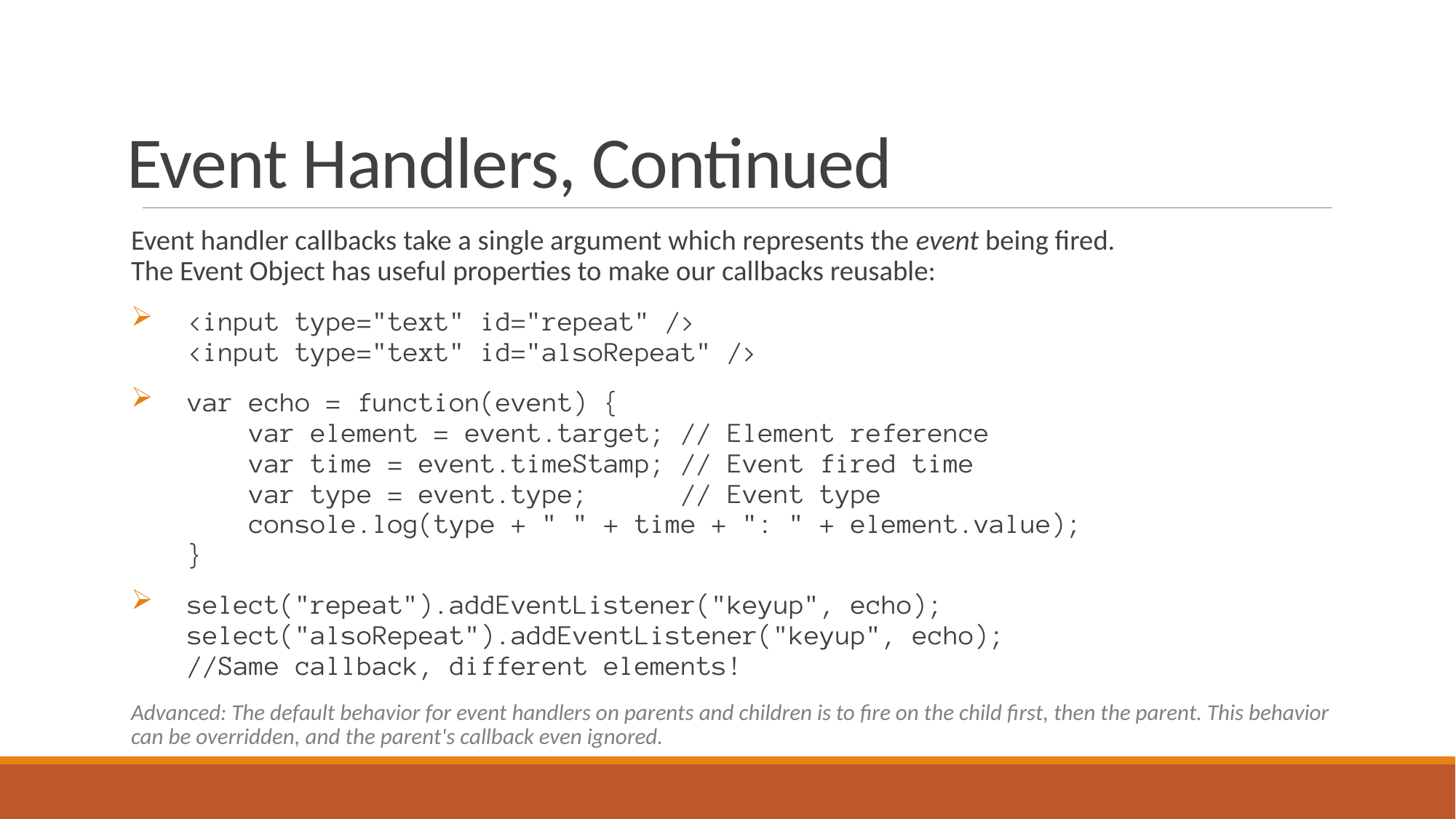

# Event Handlers, Continued
Event handler callbacks take a single argument which represents the event being fired.
The Event Object has useful properties to make our callbacks reusable:
<input type="text" id="repeat" />
<input type="text" id="alsoRepeat" />
var echo = function(event) {
    var element = event.target; // Element reference
    var time = event.timeStamp; // Event fired time
    var type = event.type;      // Event type
    console.log(type + " " + time + ": " + element.value);
}
select("repeat").addEventListener("keyup", echo);
select("alsoRepeat").addEventListener("keyup", echo);
//Same callback, different elements!
Advanced: The default behavior for event handlers on parents and children is to fire on the child first, then the parent. This behavior can be overridden, and the parent's callback even ignored.